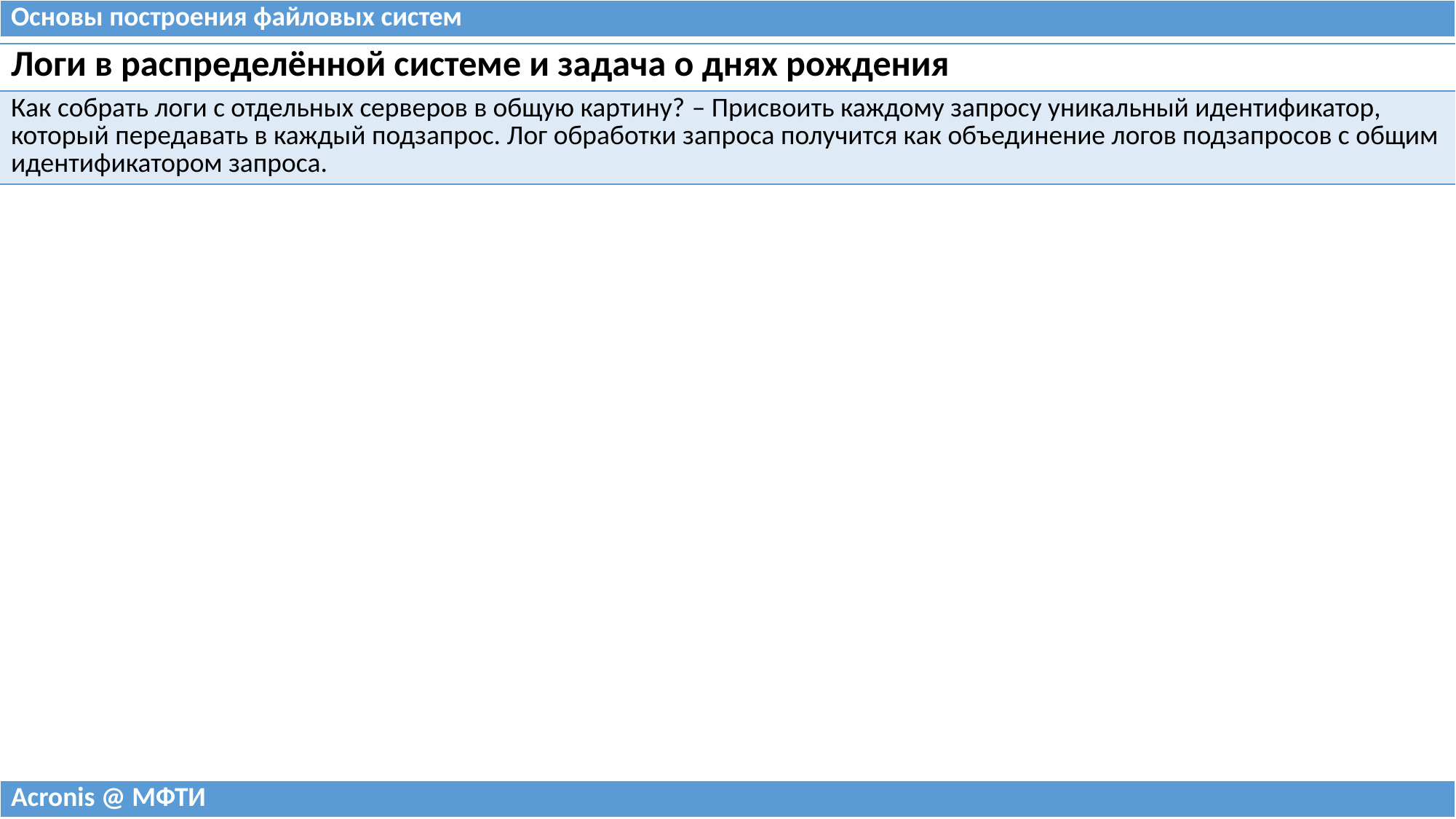

| Основы построения файловых систем |
| --- |
| Логи в распределённой системе и задача о днях рождения |
| --- |
| Как собрать логи с отдельных серверов в общую картину? – Присвоить каждому запросу уникальный идентификатор, который передавать в каждый подзапрос. Лог обработки запроса получится как объединение логов подзапросов с общим идентификатором запроса. |
| Acronis @ МФТИ |
| --- |